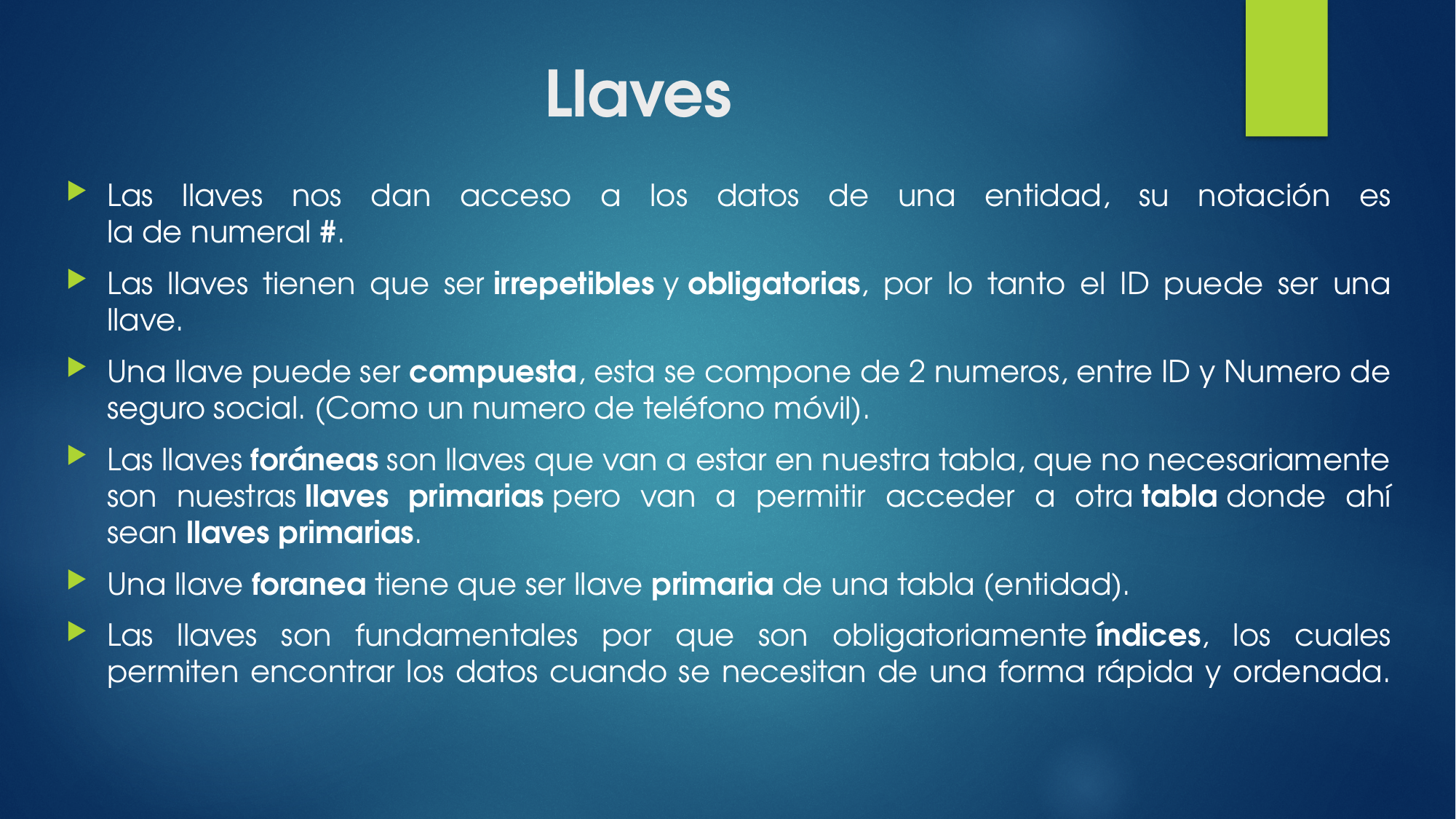

Llaves
Las llaves nos dan acceso a los datos de una entidad, su notación es
la de numeral #.
Las llaves tienen que ser irrepetibles y obligatorias, por lo tanto el ID puede ser una llave.
Una llave puede ser compuesta, esta se compone de 2 numeros, entre ID y Numero de seguro social. (Como un numero de teléfono móvil).
Las llaves foráneas son llaves que van a estar en nuestra tabla, que no necesariamente son nuestras llaves primarias pero van a permitir acceder a otra tabla donde ahí sean llaves primarias.
Una llave foranea tiene que ser llave primaria de una tabla (entidad).
Las llaves son fundamentales por que son obligatoriamente índices, los cuales permiten encontrar los datos cuando se necesitan de una forma rápida y ordenada.